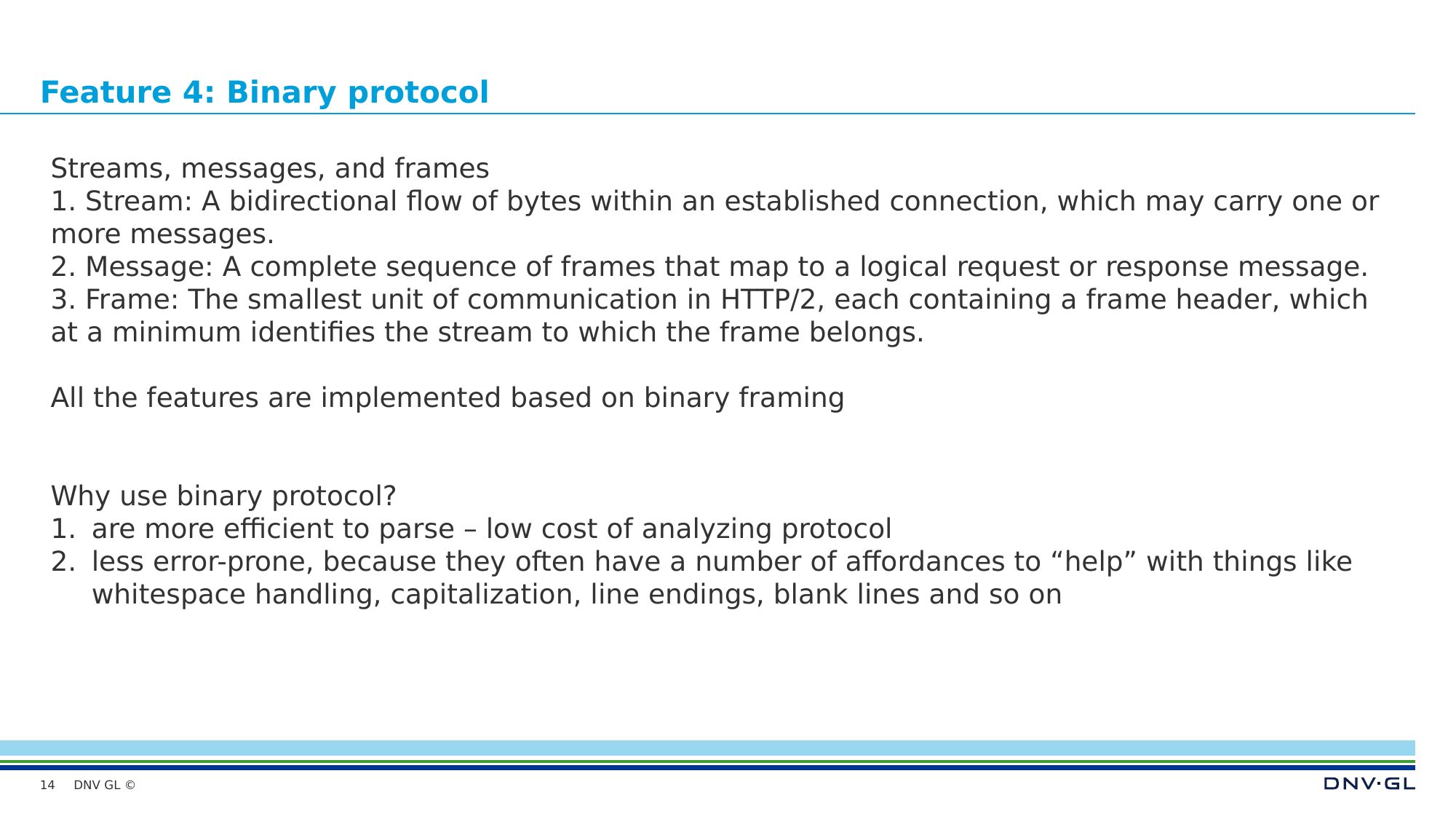

# Feature 4: Binary protocol
Streams, messages, and frames
1. Stream: A bidirectional flow of bytes within an established connection, which may carry one or more messages.
2. Message: A complete sequence of frames that map to a logical request or response message.
3. Frame: The smallest unit of communication in HTTP/2, each containing a frame header, which at a minimum identifies the stream to which the frame belongs.

All the features are implemented based on binary framing

Why use binary protocol?
are more efficient to parse – low cost of analyzing protocol
less error-prone, because they often have a number of affordances to “help” with things like whitespace handling, capitalization, line endings, blank lines and so on
14